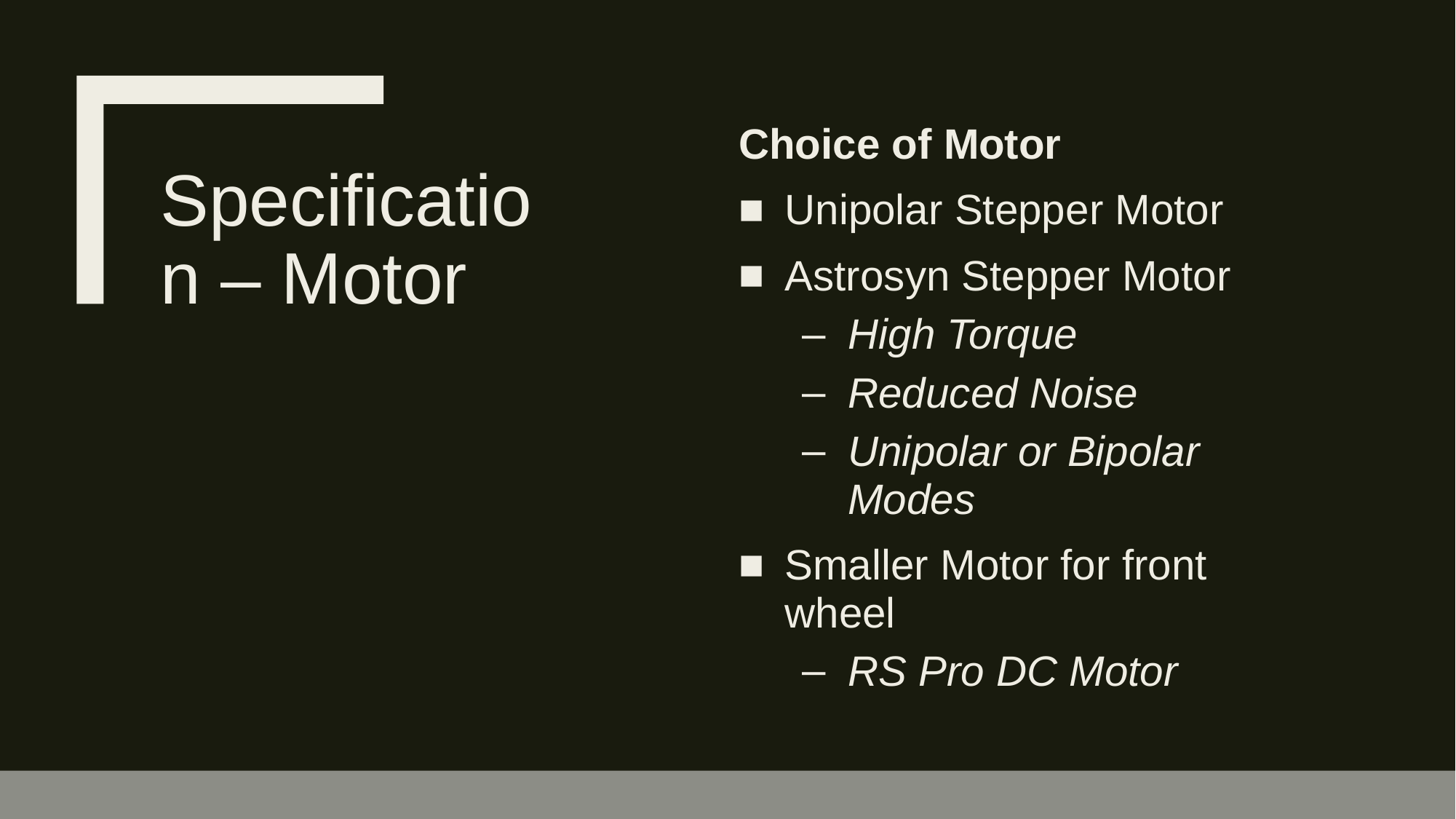

Choice of Motor​
Unipolar Stepper Motor​
Astrosyn Stepper Motor​
High Torque​
Reduced Noise​
Unipolar or Bipolar Modes​
Smaller Motor for front wheel ​
RS Pro DC Motor​

# Specification – Motor ​